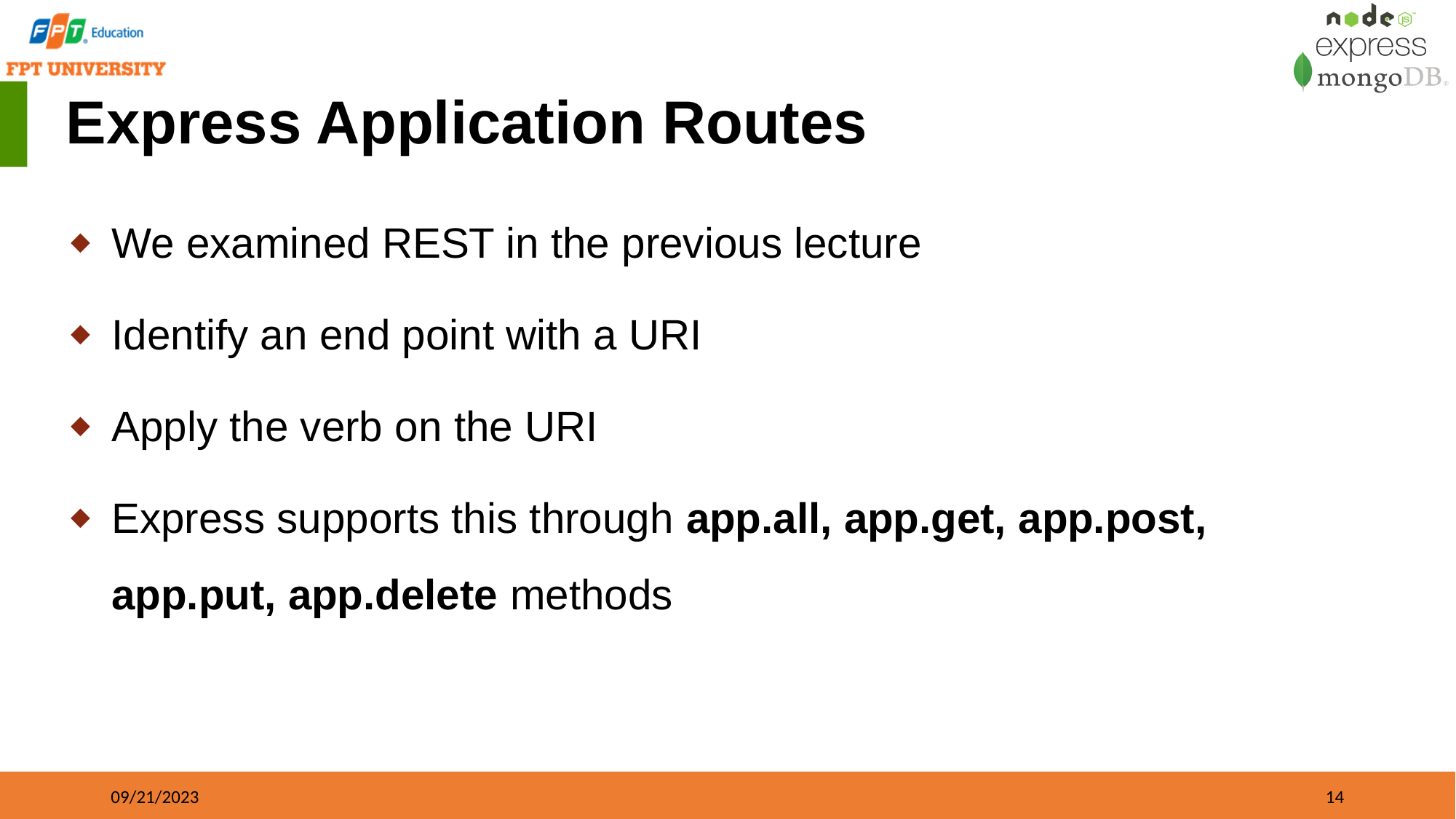

# Express Application Routes
We examined REST in the previous lecture
Identify an end point with a URI
Apply the verb on the URI
Express supports this through app.all, app.get, app.post, app.put, app.delete methods
09/21/2023
14